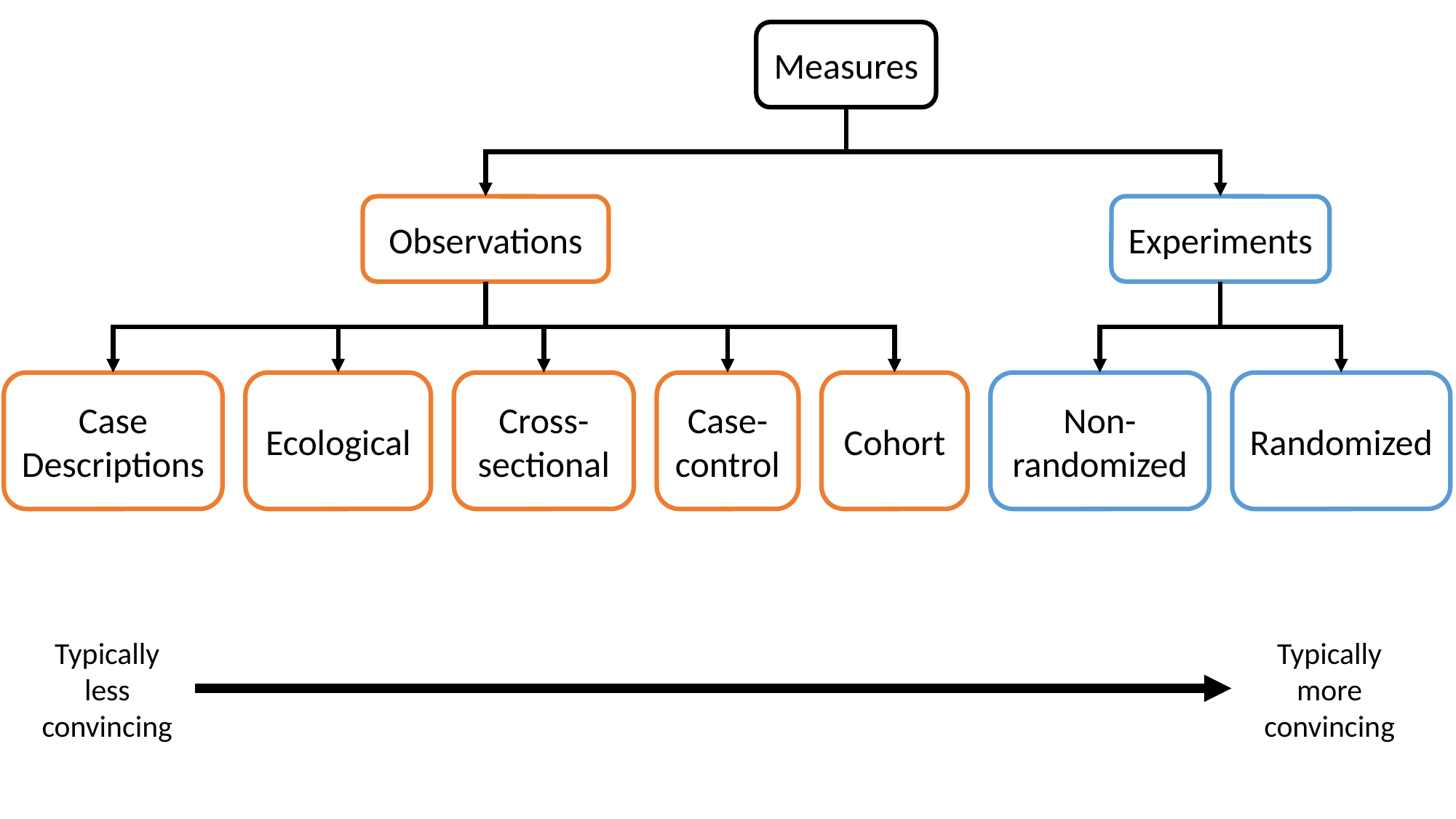

Measures
Observations
Experiments
Case
Descriptions
Ecological
Cross-sectional
Case-control
Cohort
Non-randomized
Randomized
Typically more convincing
Typically less convincing